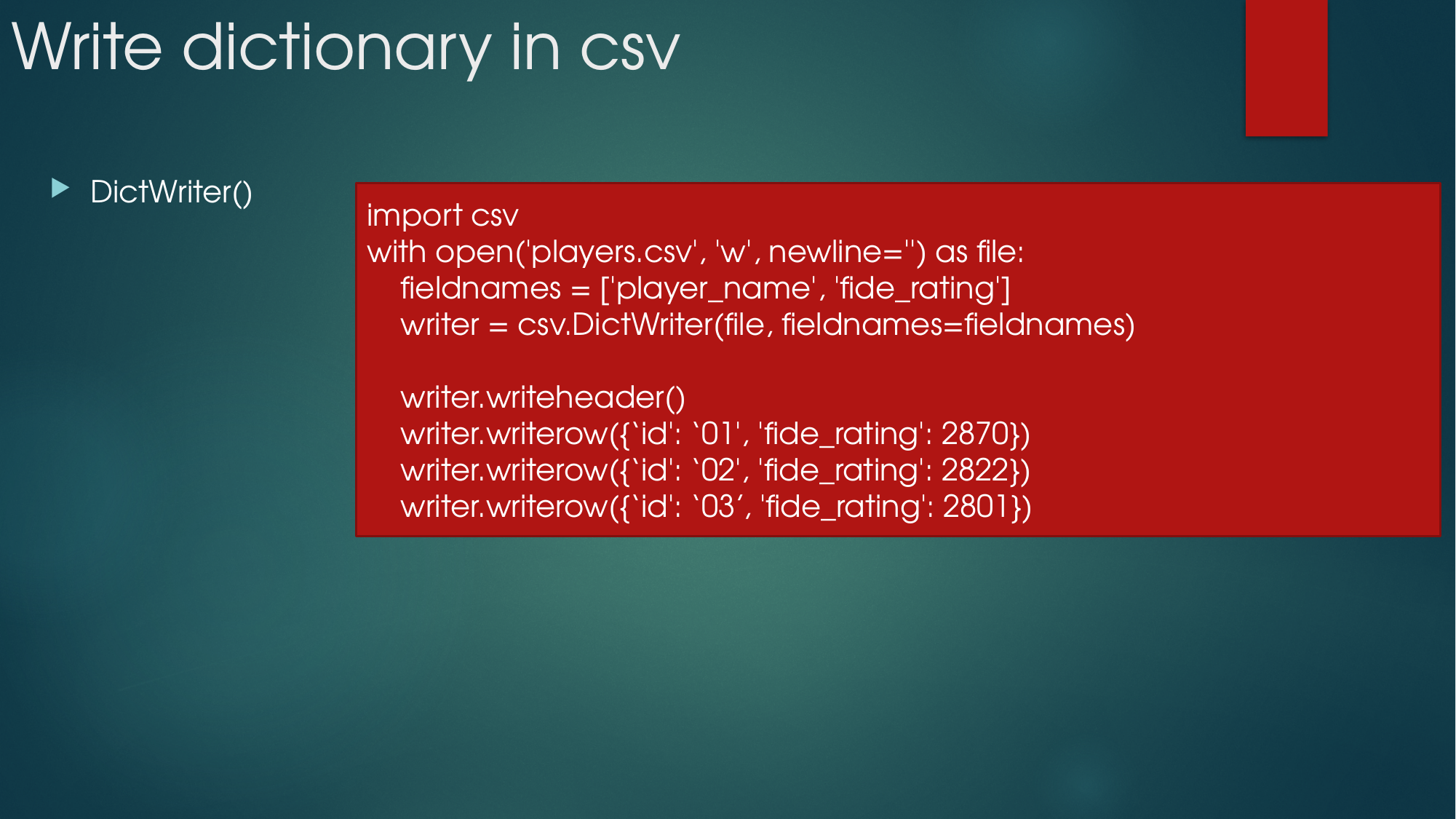

# Write dictionary in csv
DictWriter()
import csv
with open('players.csv', 'w', newline='') as file:
    fieldnames = ['player_name', 'fide_rating']
    writer = csv.DictWriter(file, fieldnames=fieldnames)

    writer.writeheader()
    writer.writerow({‘id': ‘01', 'fide_rating': 2870})
    writer.writerow({‘id': ‘02', 'fide_rating': 2822})
    writer.writerow({‘id': ‘03’, 'fide_rating': 2801})